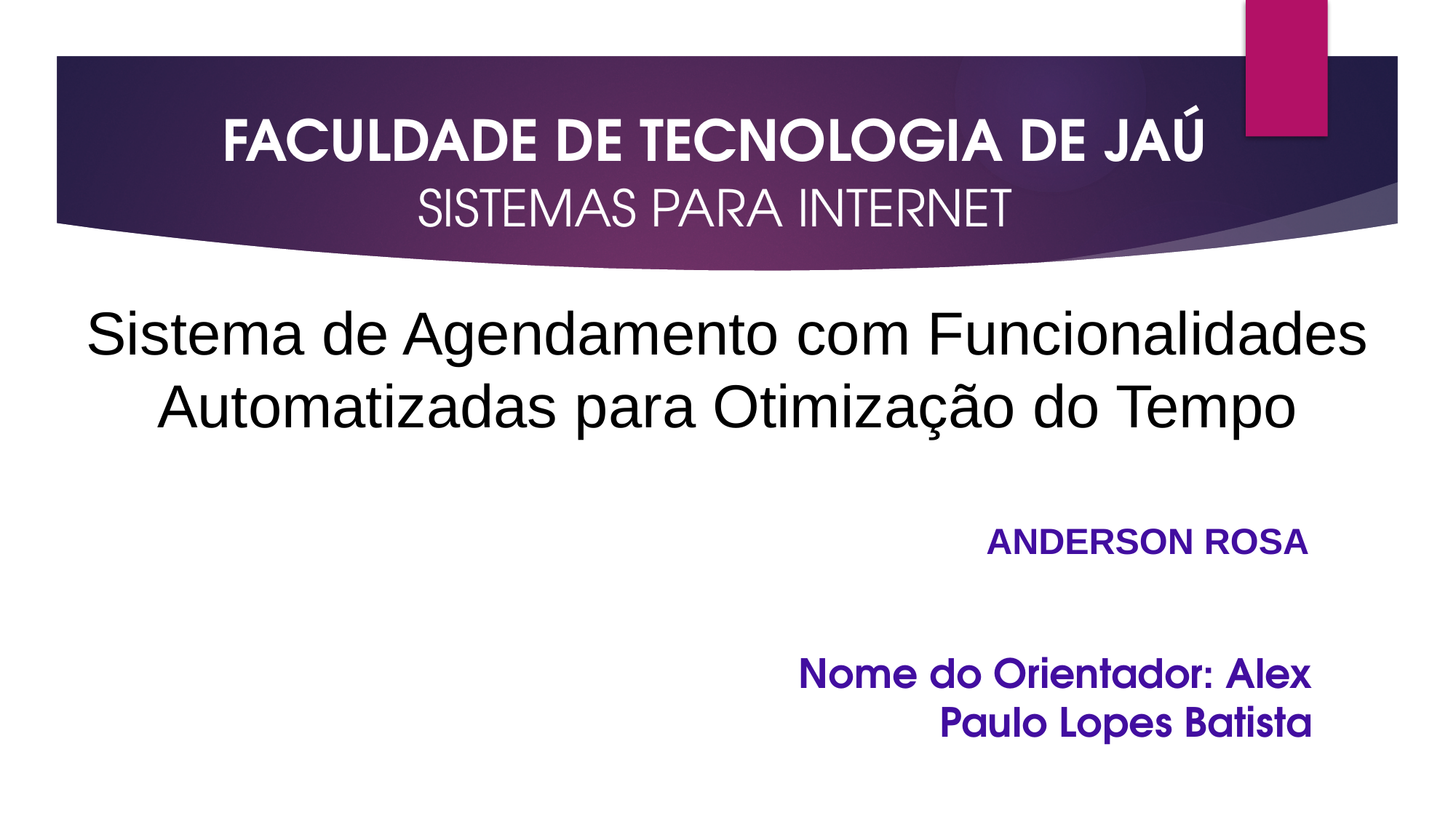

FACULDADE DE TECNOLOGIA DE JAÚ
SISTEMAS PARA INTERNET
Sistema de Agendamento com Funcionalidades Automatizadas para Otimização do Tempo

ANDERSON ROSA
Nome do Orientador: Alex Paulo Lopes Batista